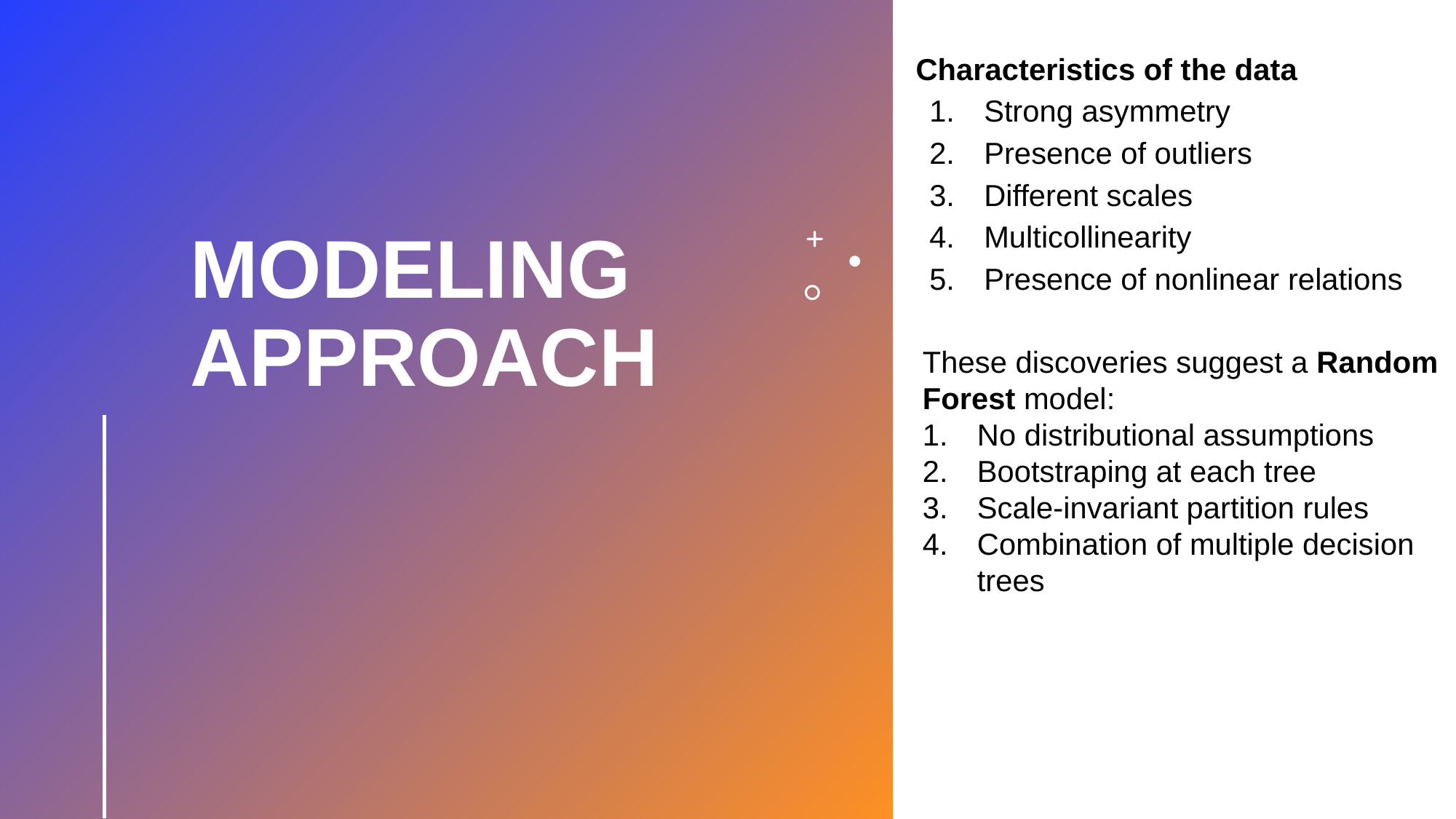

11
Characteristics of the data
Strong asymmetry
Presence of outliers
Different scales
Multicollinearity
Presence of nonlinear relations
# Modeling Approach

These discoveries suggest a Random Forest model:
No distributional assumptions
Bootstraping at each tree
Scale-invariant partition rules
Combination of multiple decision trees